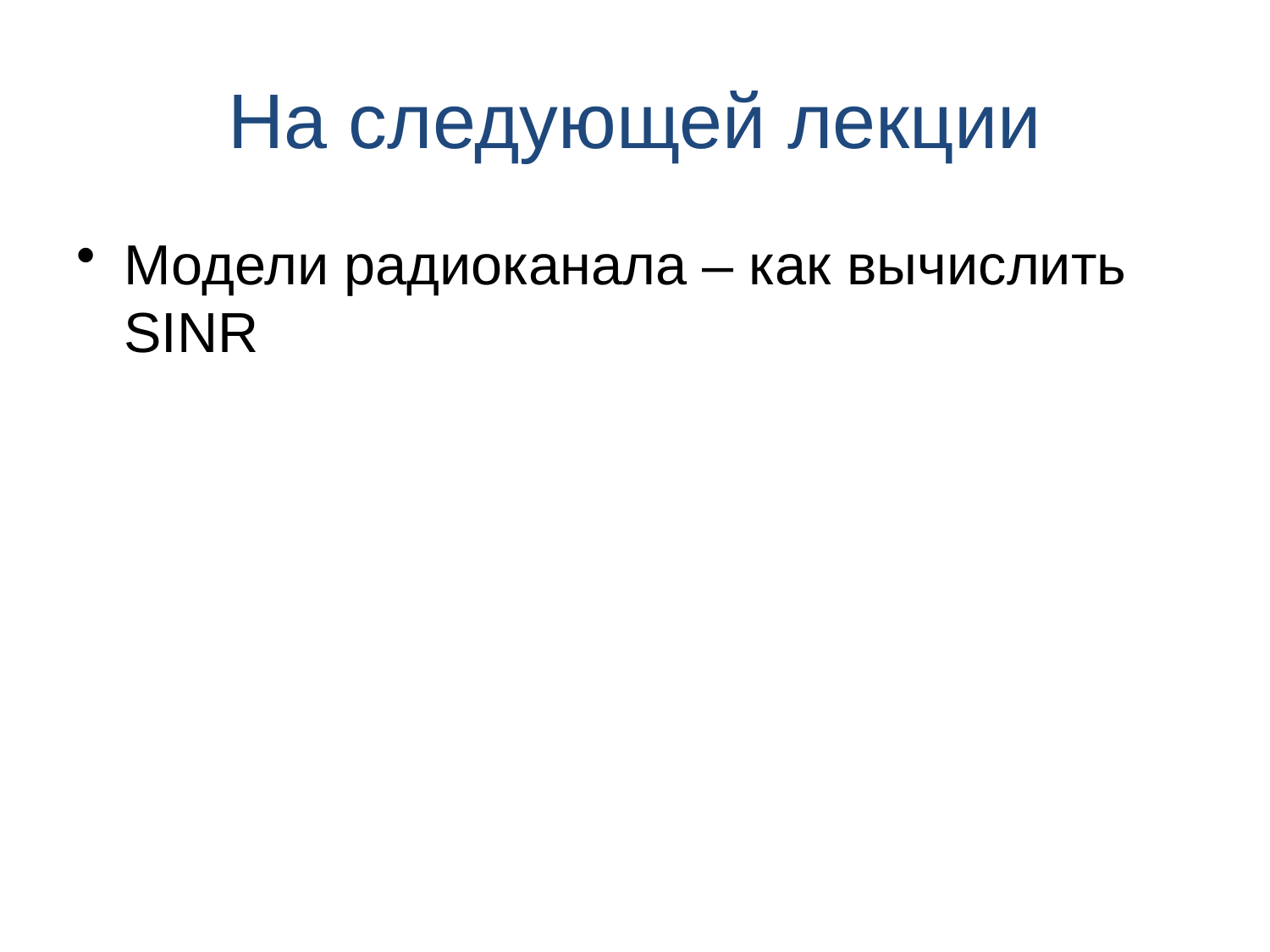

# На следующей лекции
Модели радиоканала – как вычислить SINR